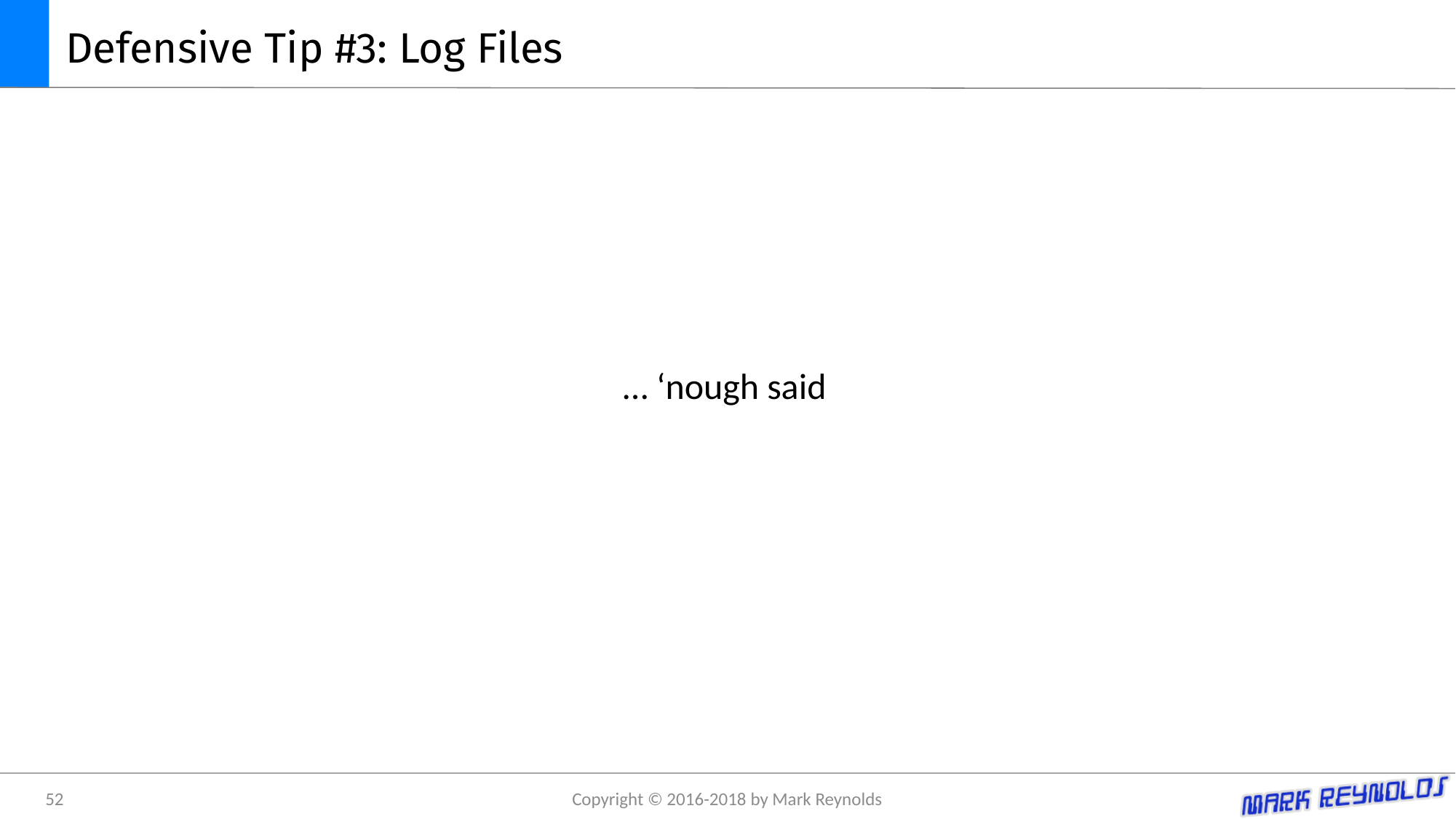

# Defensive Tip #3: Log Files
… ‘nough said
52
Copyright © 2016-2018 by Mark Reynolds